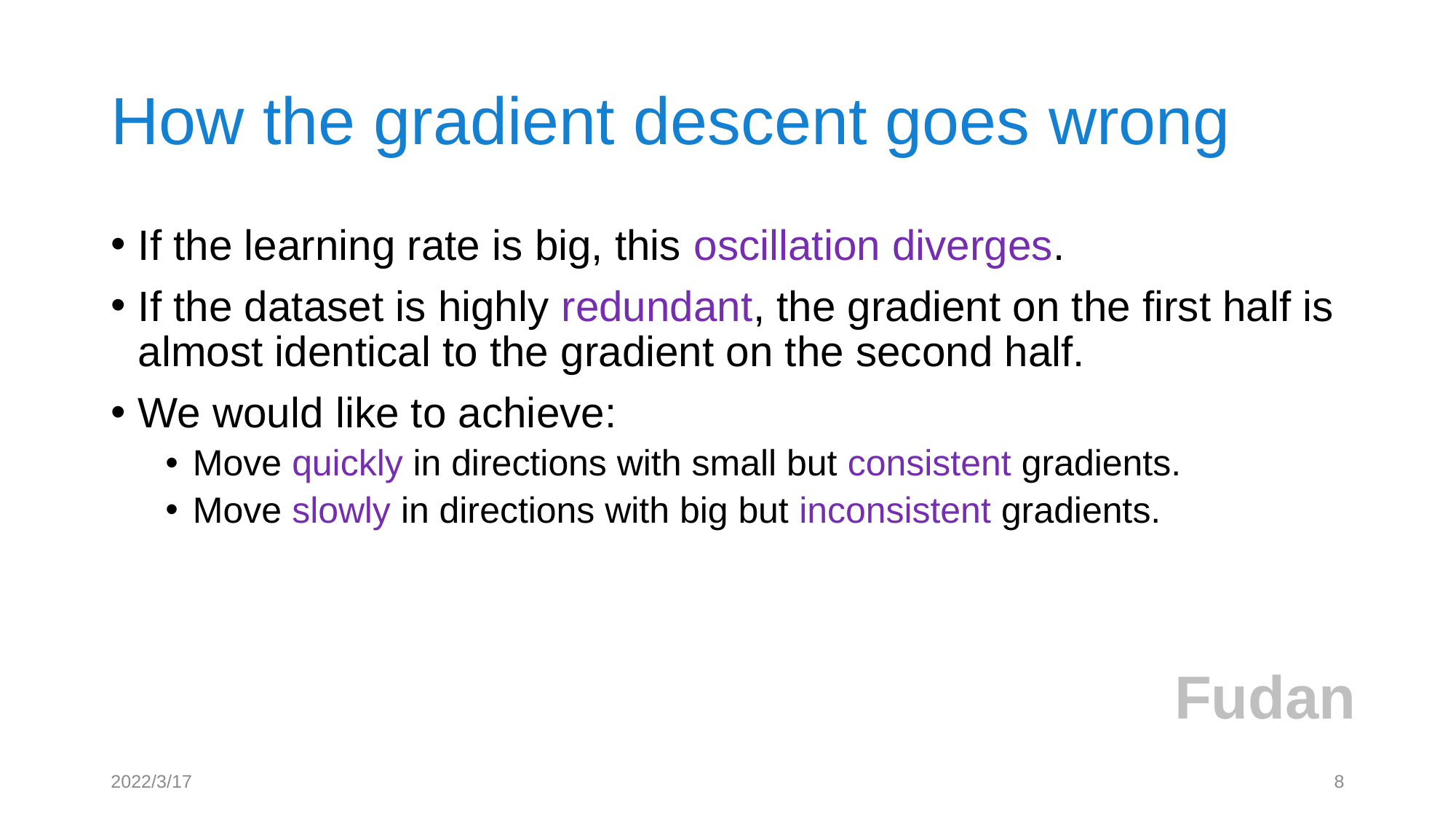

# How the gradient descent goes wrong
If the learning rate is big, this oscillation diverges.
If the dataset is highly redundant, the gradient on the first half is almost identical to the gradient on the second half.
We would like to achieve:
Move quickly in directions with small but consistent gradients.
Move slowly in directions with big but inconsistent gradients.
Fudan
2022/3/17
8